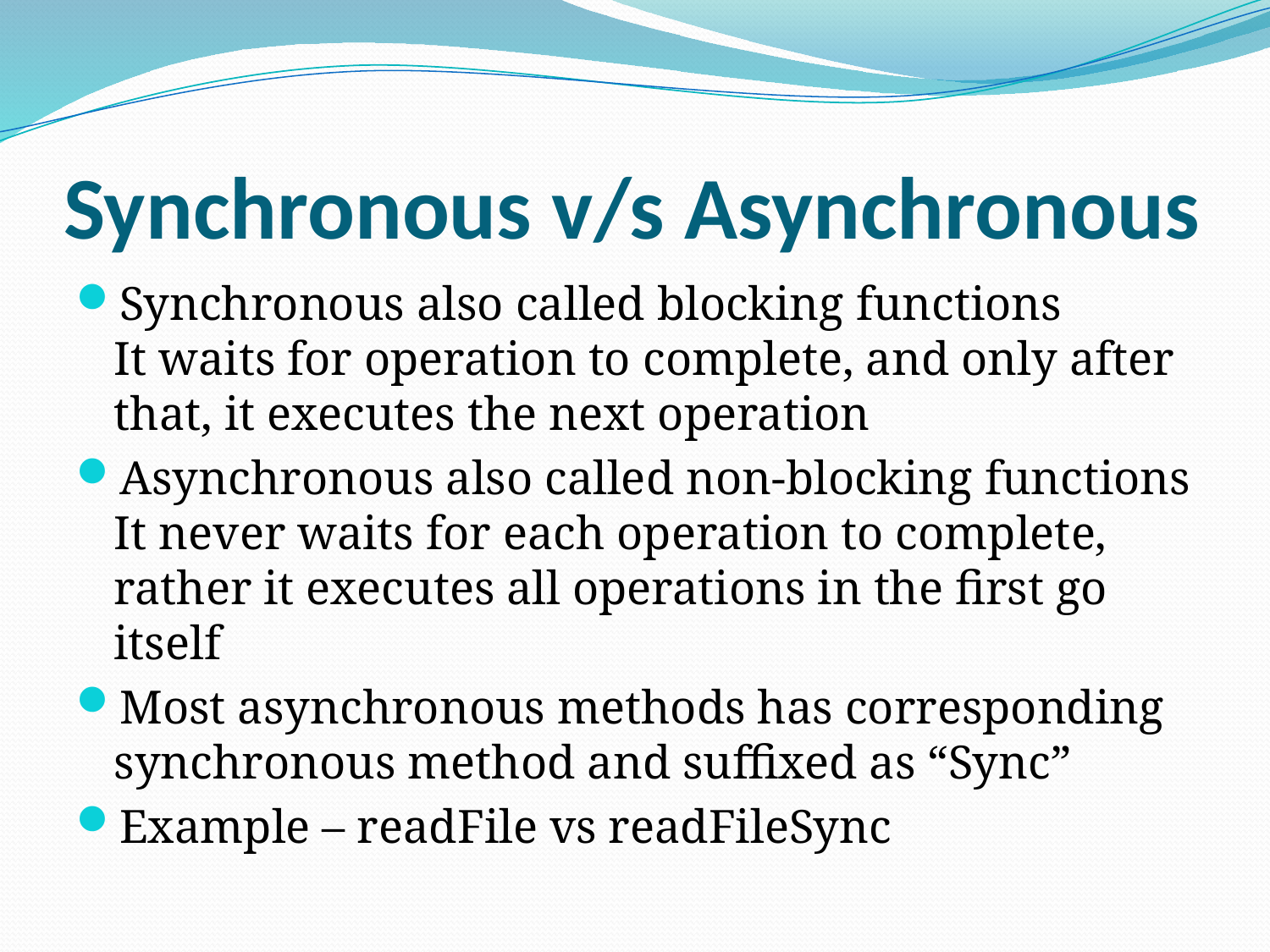

# Synchronous v/s Asynchronous
Synchronous also called blocking functions
It waits for operation to complete, and only after that, it executes the next operation
Asynchronous also called non-blocking functions
It never waits for each operation to complete, rather it executes all operations in the first go itself
Most asynchronous methods has corresponding synchronous method and suffixed as “Sync”
Example – readFile vs readFileSync